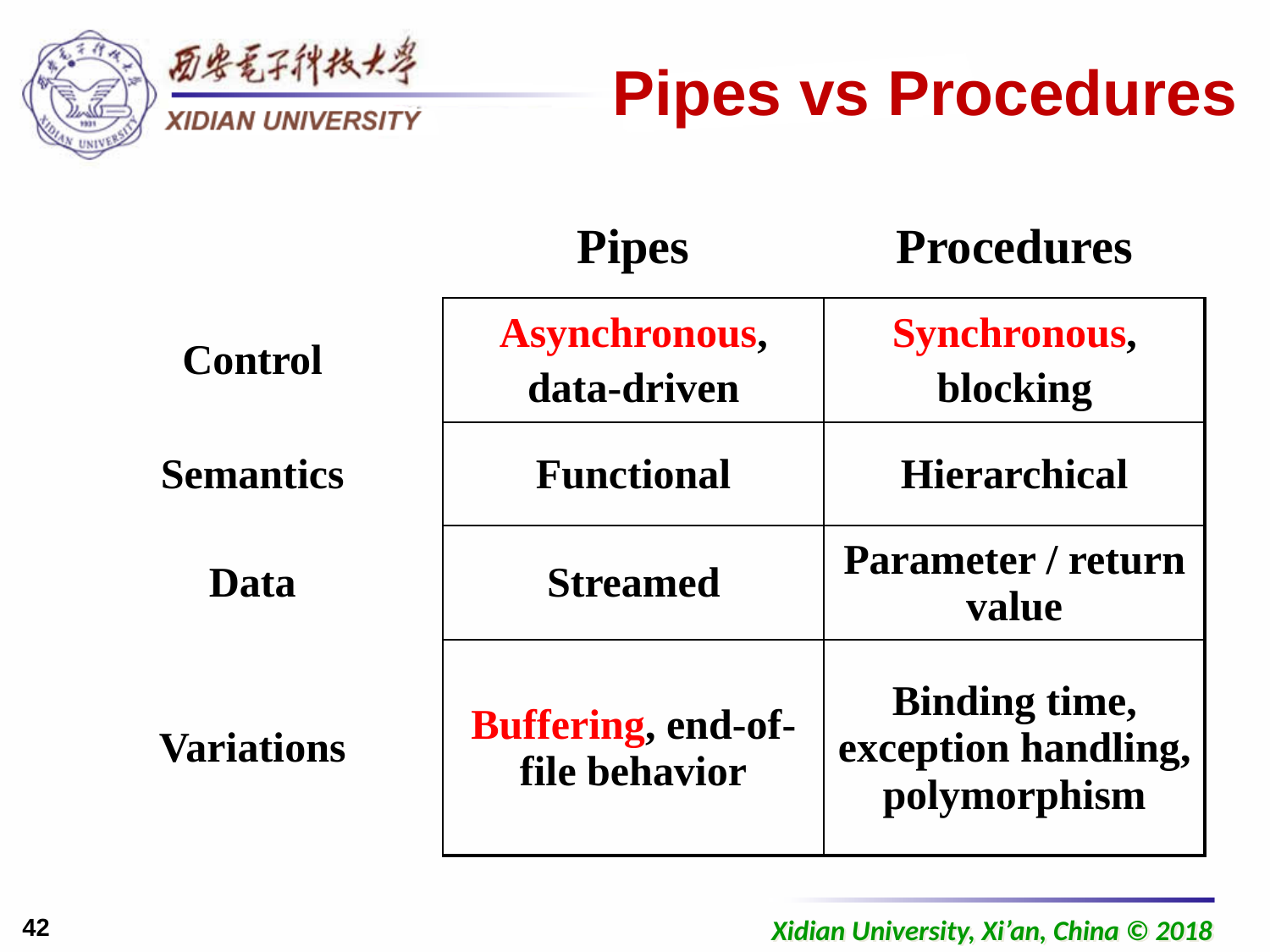

Pipes vs Procedures
|  | Pipes | Procedures |
| --- | --- | --- |
| Control | Asynchronous, data-driven | Synchronous, blocking |
| Semantics | Functional | Hierarchical |
| Data | Streamed | Parameter / return value |
| Variations | Buffering, end-of-file behavior | Binding time, exception handling, polymorphism |